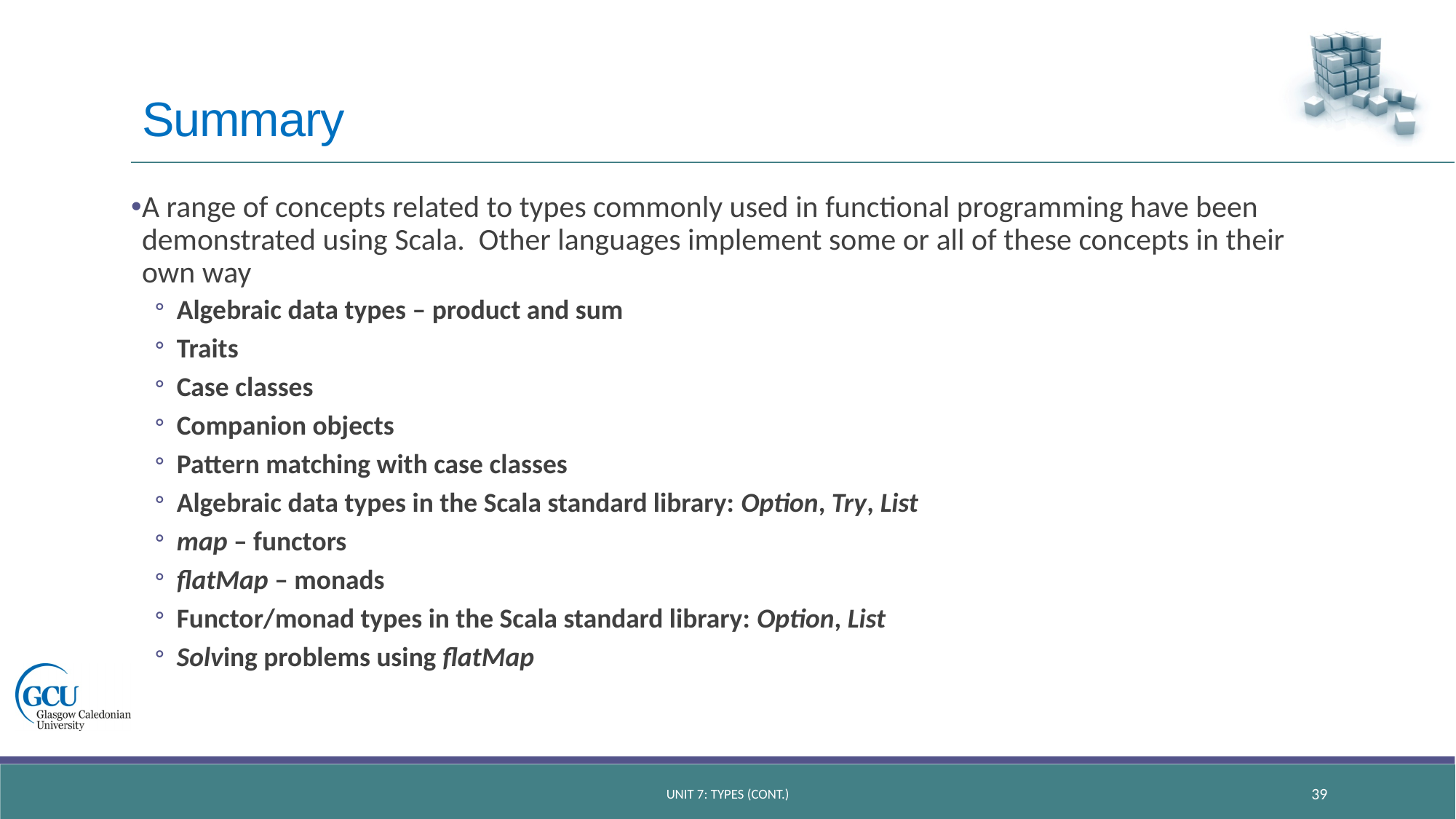

# Summary
A range of concepts related to types commonly used in functional programming have been demonstrated using Scala.  Other languages implement some or all of these concepts in their own way
Algebraic data types – product and sum
Traits
Case classes
Companion objects
Pattern matching with case classes
Algebraic data types in the Scala standard library: Option, Try, List
map – functors
flatMap – monads
Functor/monad types in the Scala standard library: Option, List
Solving problems using flatMap

unit 7: types (CONT.)
39